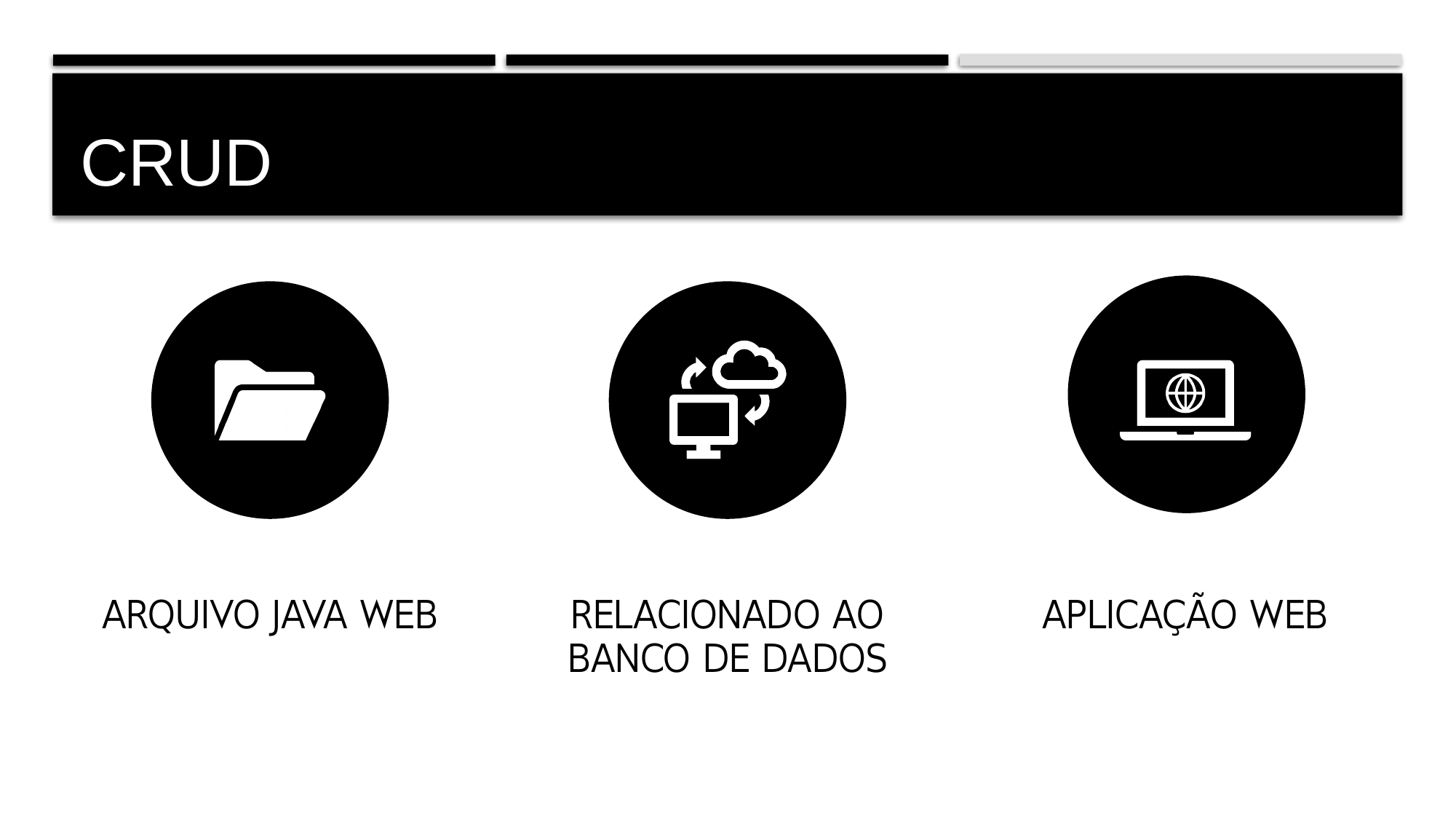

# crud
Arquivo Java Web
Relacionado ao Banco de Dados
Aplicação Web